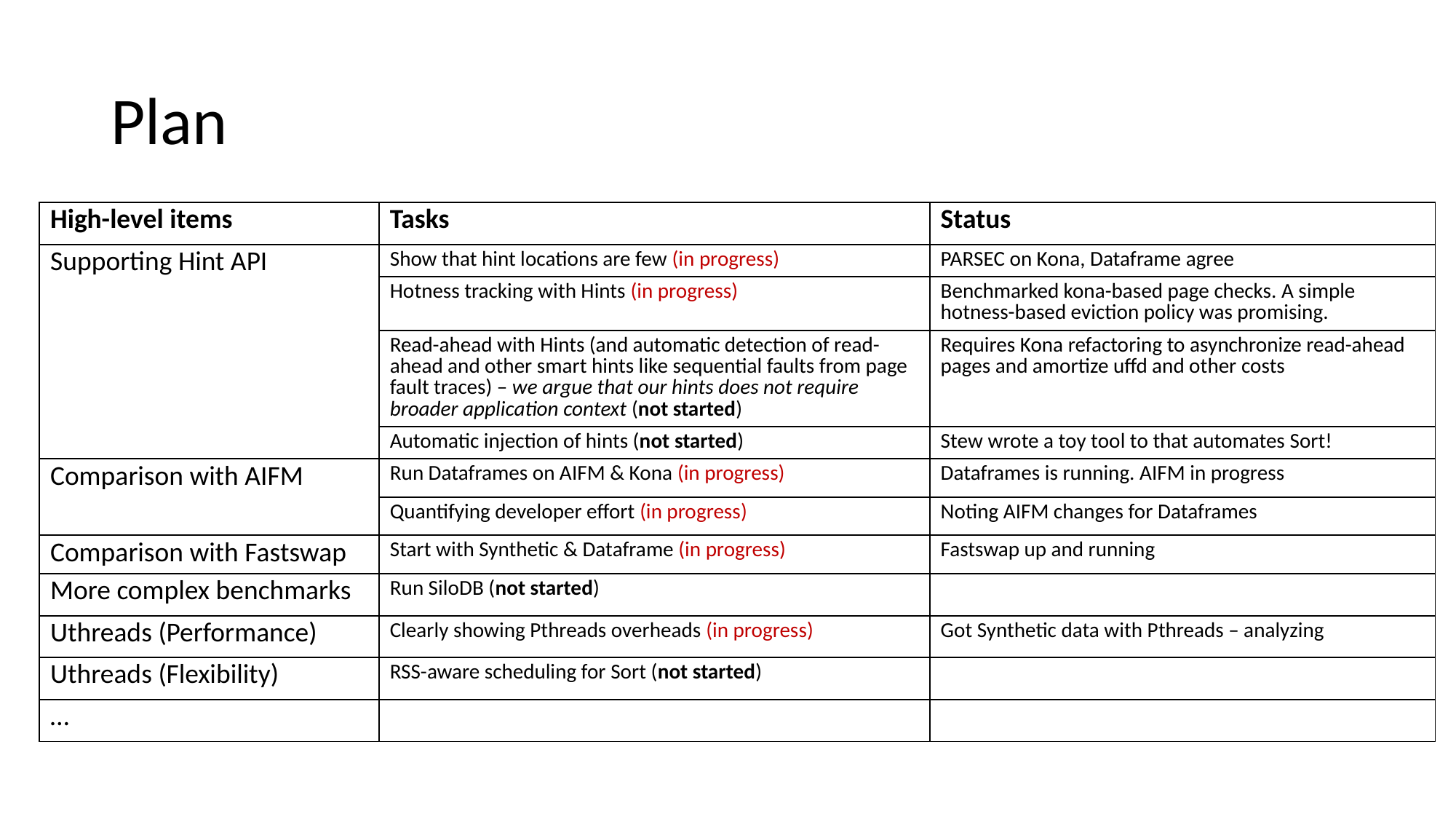

# Plan
| High-level items | Tasks | Status |
| --- | --- | --- |
| Supporting Hint API | Show that hint locations are few (in progress) | PARSEC on Kona, Dataframe agree |
|  | Hotness tracking with Hints (in progress) | Benchmarked kona-based page checks. A simple hotness-based eviction policy was promising. |
|  | Read-ahead with Hints (and automatic detection of read-ahead and other smart hints like sequential faults from page fault traces) – we argue that our hints does not require broader application context (not started) | Requires Kona refactoring to asynchronize read-ahead pages and amortize uffd and other costs |
|  | Automatic injection of hints (not started) | Stew wrote a toy tool to that automates Sort! |
| Comparison with AIFM | Run Dataframes on AIFM & Kona (in progress) | Dataframes is running. AIFM in progress |
|  | Quantifying developer effort (in progress) | Noting AIFM changes for Dataframes |
| Comparison with Fastswap | Start with Synthetic & Dataframe (in progress) | Fastswap up and running |
| More complex benchmarks | Run SiloDB (not started) |  |
| Uthreads (Performance) | Clearly showing Pthreads overheads (in progress) | Got Synthetic data with Pthreads – analyzing |
| Uthreads (Flexibility) | RSS-aware scheduling for Sort (not started) |  |
| … |  |  |